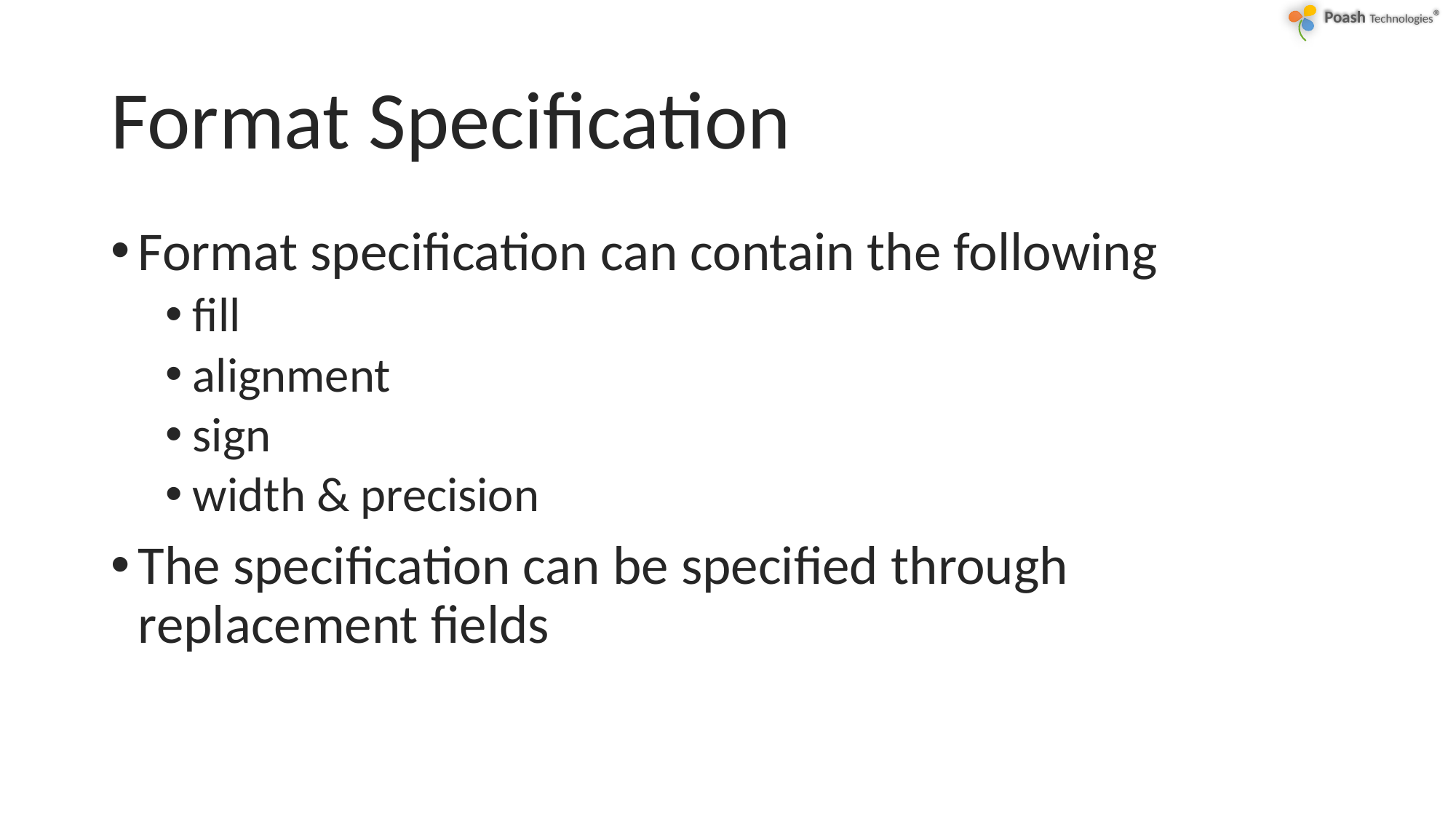

# Format Specification
Format specification can contain the following
fill
alignment
sign
width & precision
The specification can be specified through replacement fields